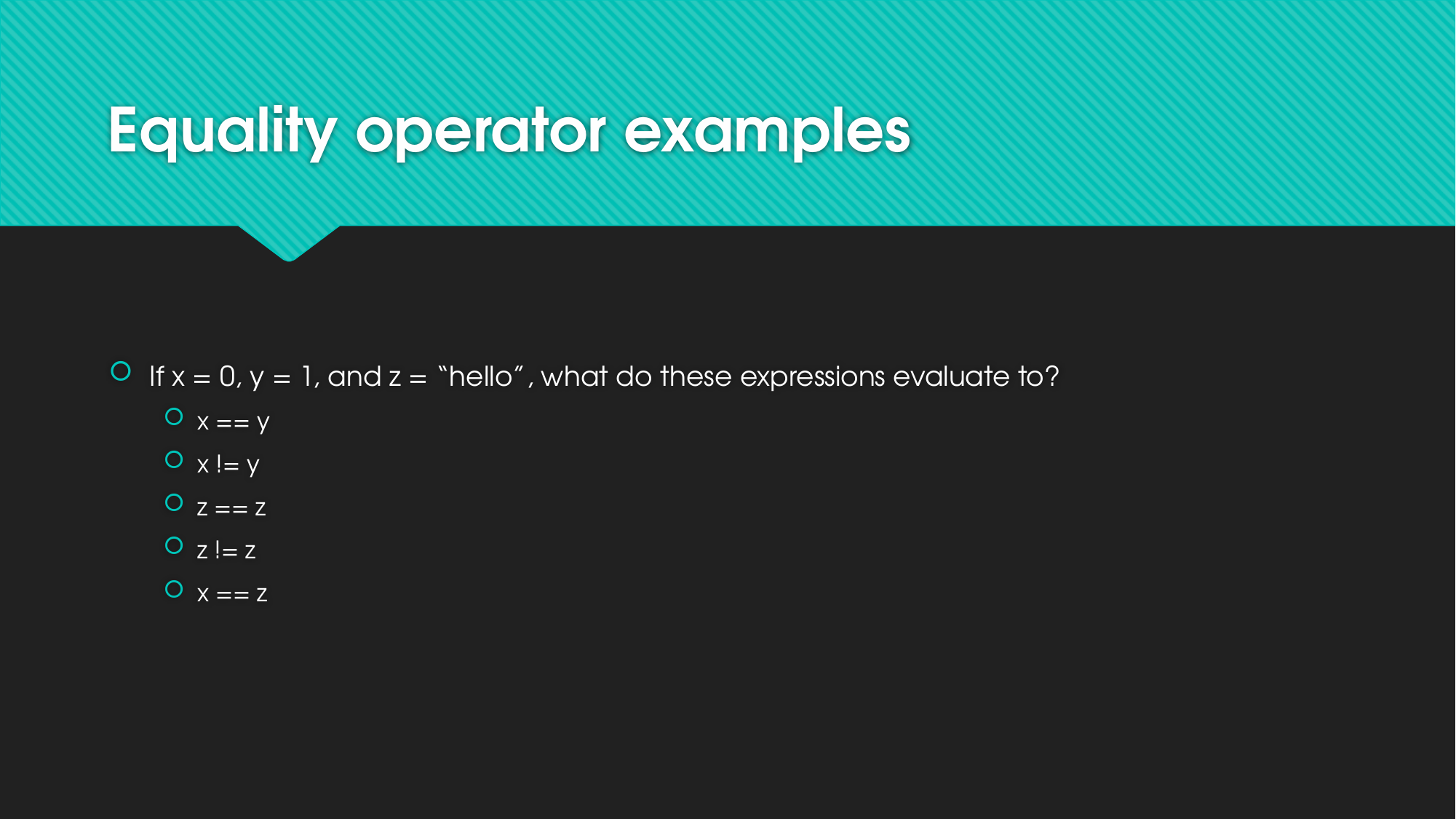

# Equality operator examples
If x = 0, y = 1, and z = “hello”, what do these expressions evaluate to?
x == y
x != y
z == z
z != z
x == z